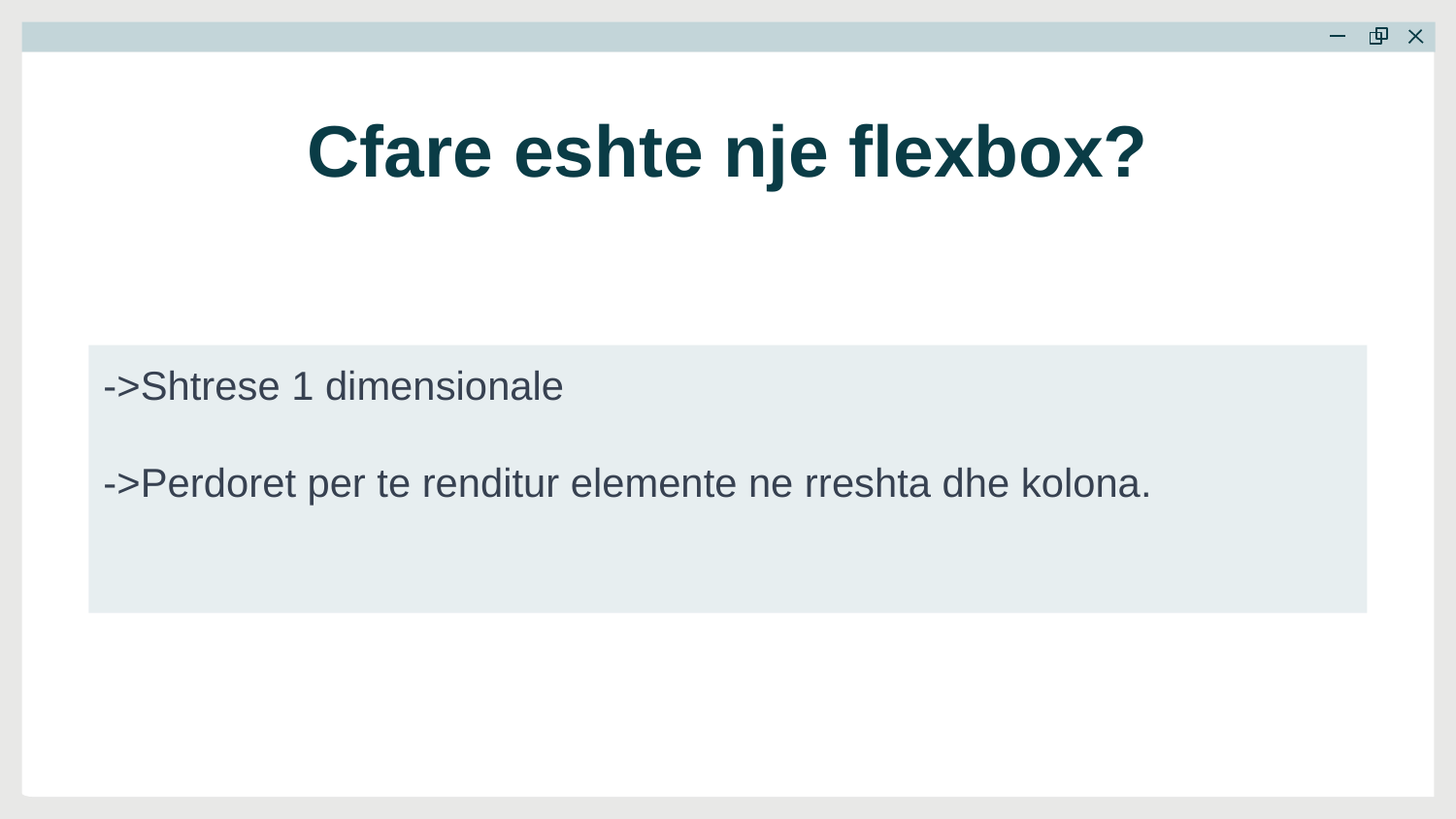

Cfare eshte nje flexbox?
->Shtrese 1 dimensionale

->Perdoret per te renditur elemente ne rreshta dhe kolona.